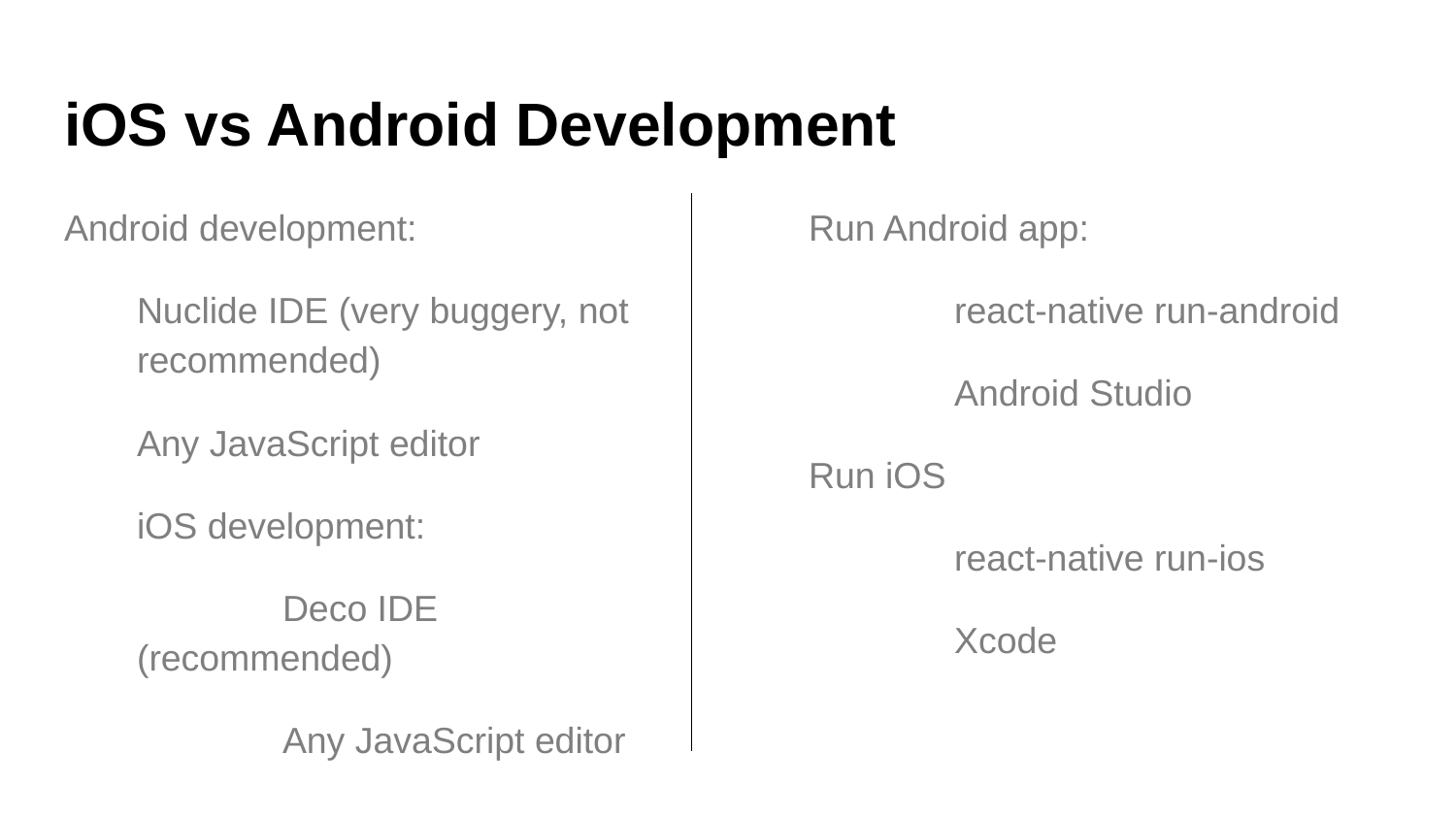

# iOS vs Android Development
Android development:
Nuclide IDE (very buggery, not recommended)
Any JavaScript editor
iOS development:
	Deco IDE (recommended)
	Any JavaScript editor
Run Android app:
	react-native run-android
	Android Studio
Run iOS
	react-native run-ios
	Xcode